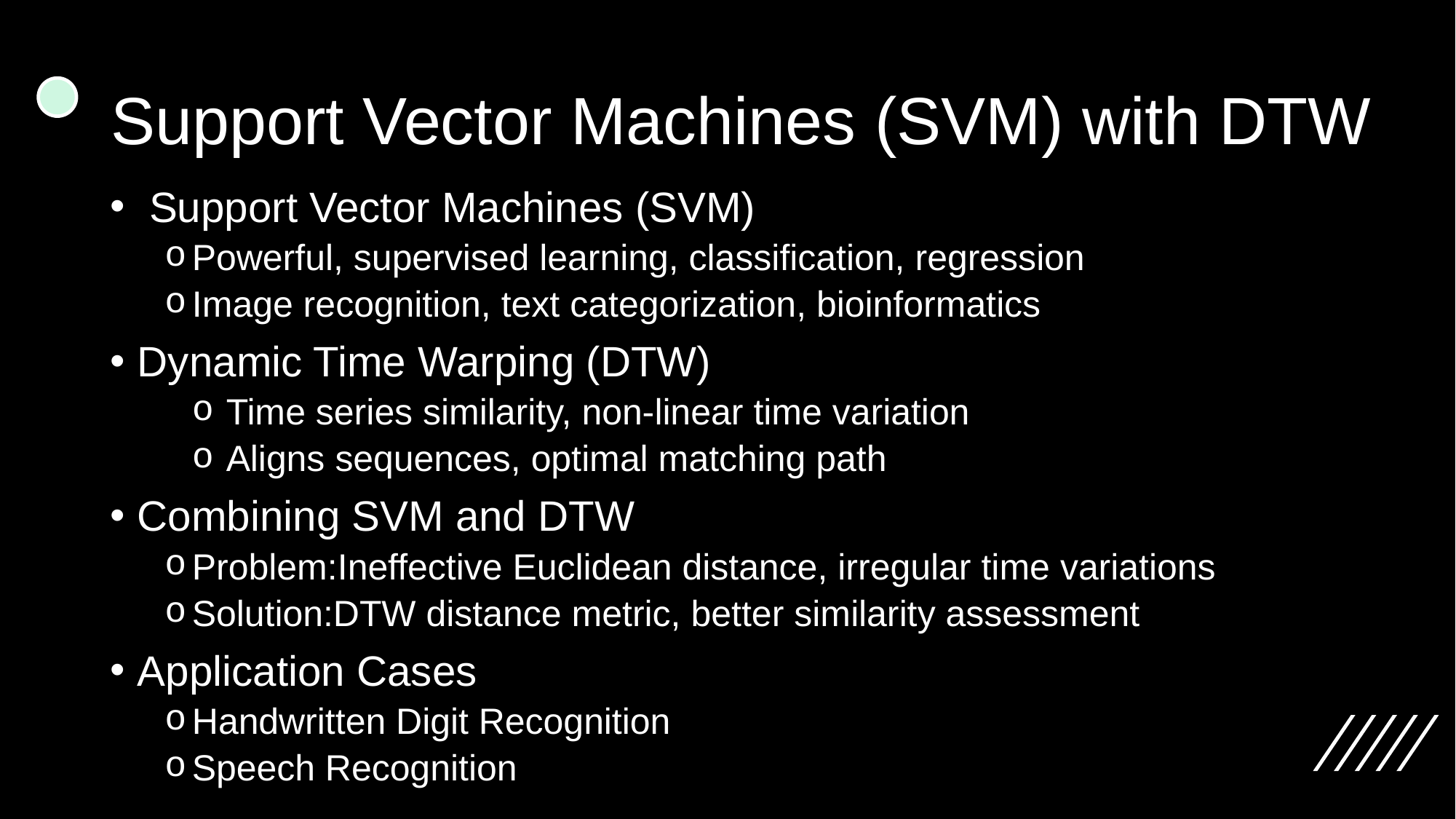

# Support Vector Machines (SVM) with DTW
 Support Vector Machines (SVM)
Powerful, supervised learning, classification, regression
Image recognition, text categorization, bioinformatics
Dynamic Time Warping (DTW)
Time series similarity, non-linear time variation
Aligns sequences, optimal matching path
Combining SVM and DTW
Problem:Ineffective Euclidean distance, irregular time variations
Solution:DTW distance metric, better similarity assessment
Application Cases
Handwritten Digit Recognition
Speech Recognition